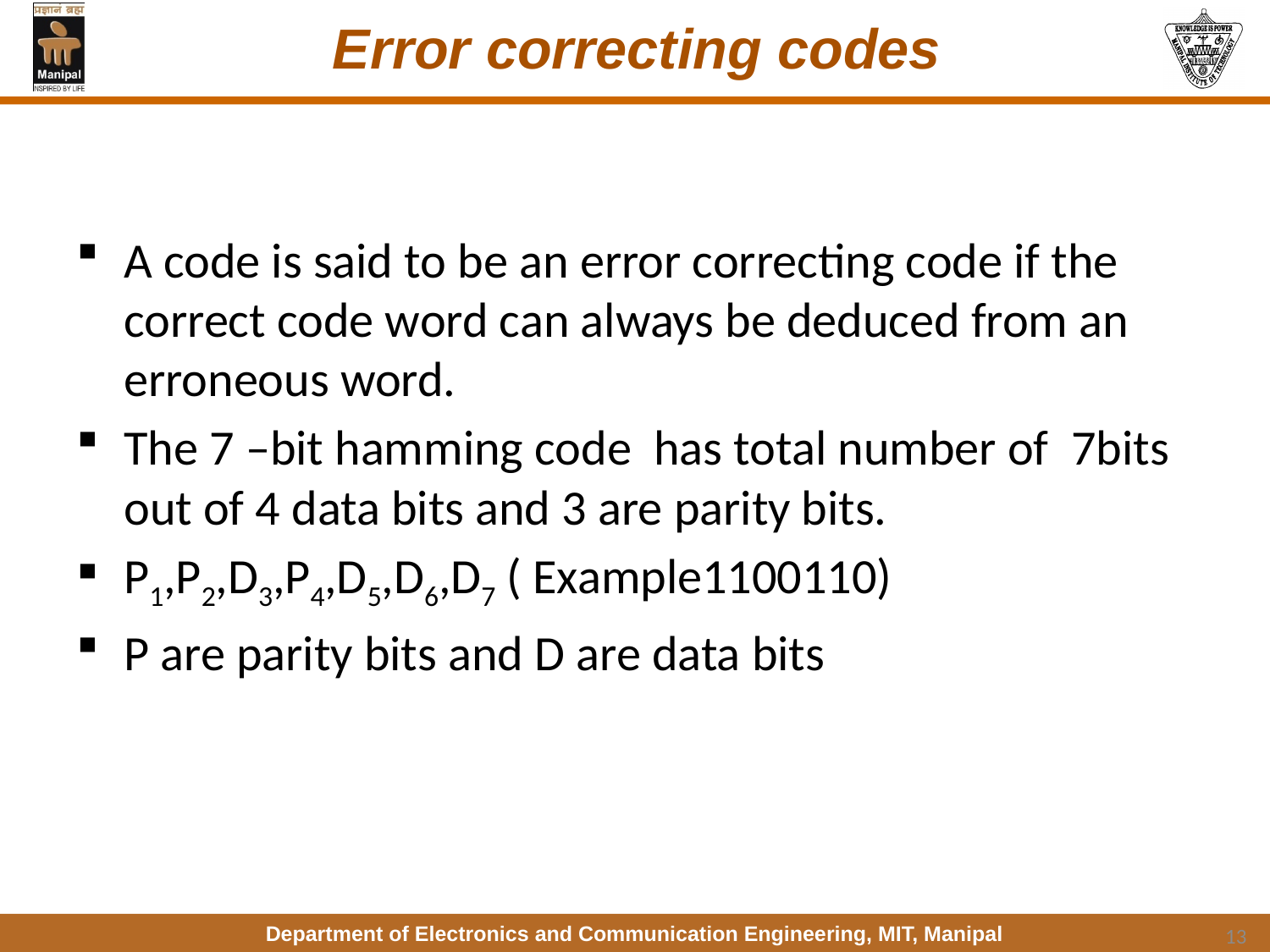

# Error correcting codes
A code is said to be an error correcting code if the correct code word can always be deduced from an erroneous word.
The 7 –bit hamming code  has total number of  7bits  out of 4 data bits and 3 are parity bits.
P1,P2,D3,P4,D5,D6,D7 ( Example1100110)
P are parity bits and D are data bits
13